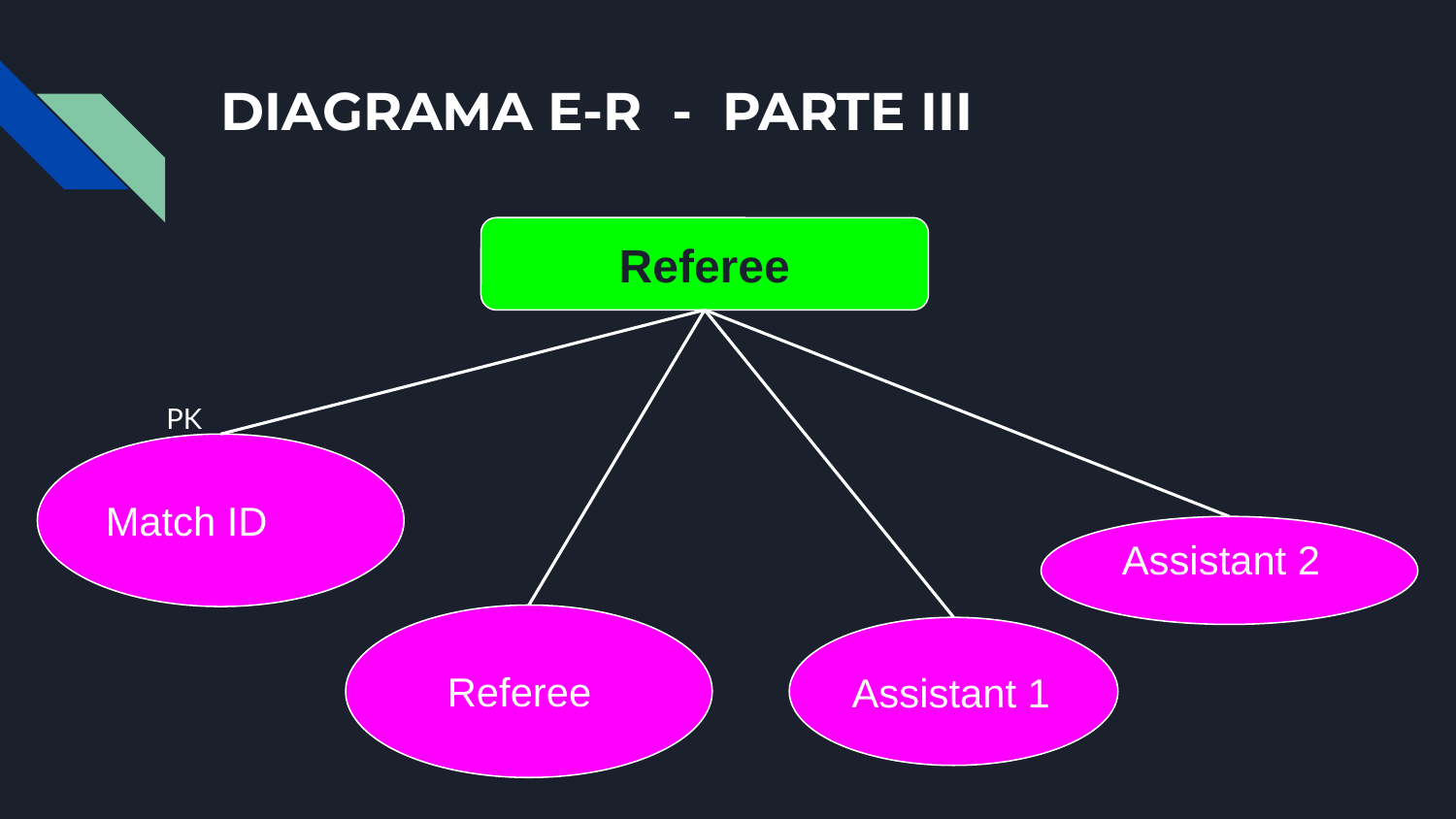

# DIAGRAMA E-R  -  PARTE III

Referee
PK
Match ID

 Assistant 2

   Referee
Assistant 1